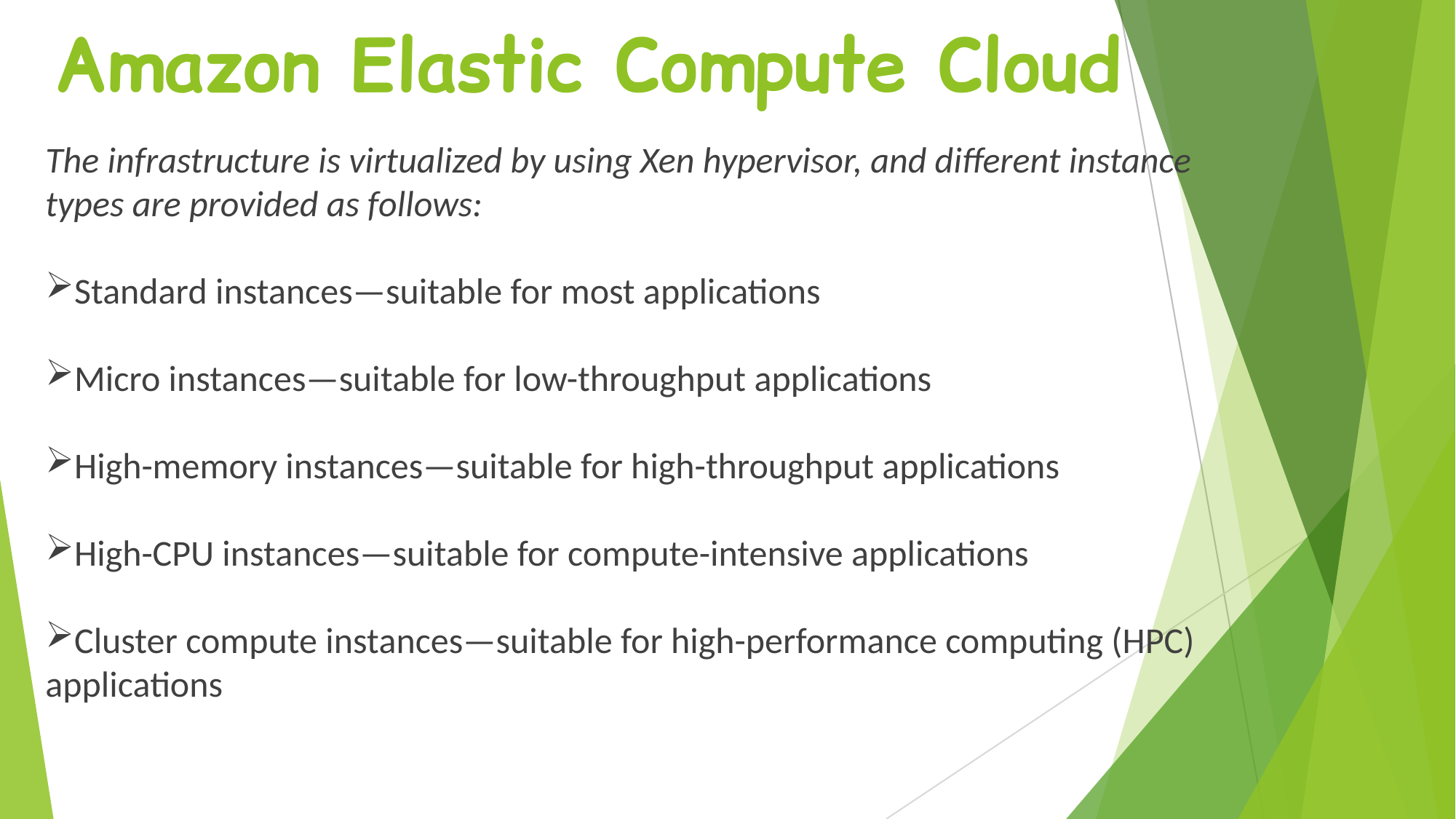

# Amazon Elastic Compute Cloud
The infrastructure is virtualized by using Xen hypervisor, and different instance types are provided as follows:

Standard instances—suitable for most applications

Micro instances—suitable for low-throughput applications

High-memory instances—suitable for high-throughput applications

High-CPU instances—suitable for compute-intensive applications

Cluster compute instances—suitable for high-performance computing (HPC) applications